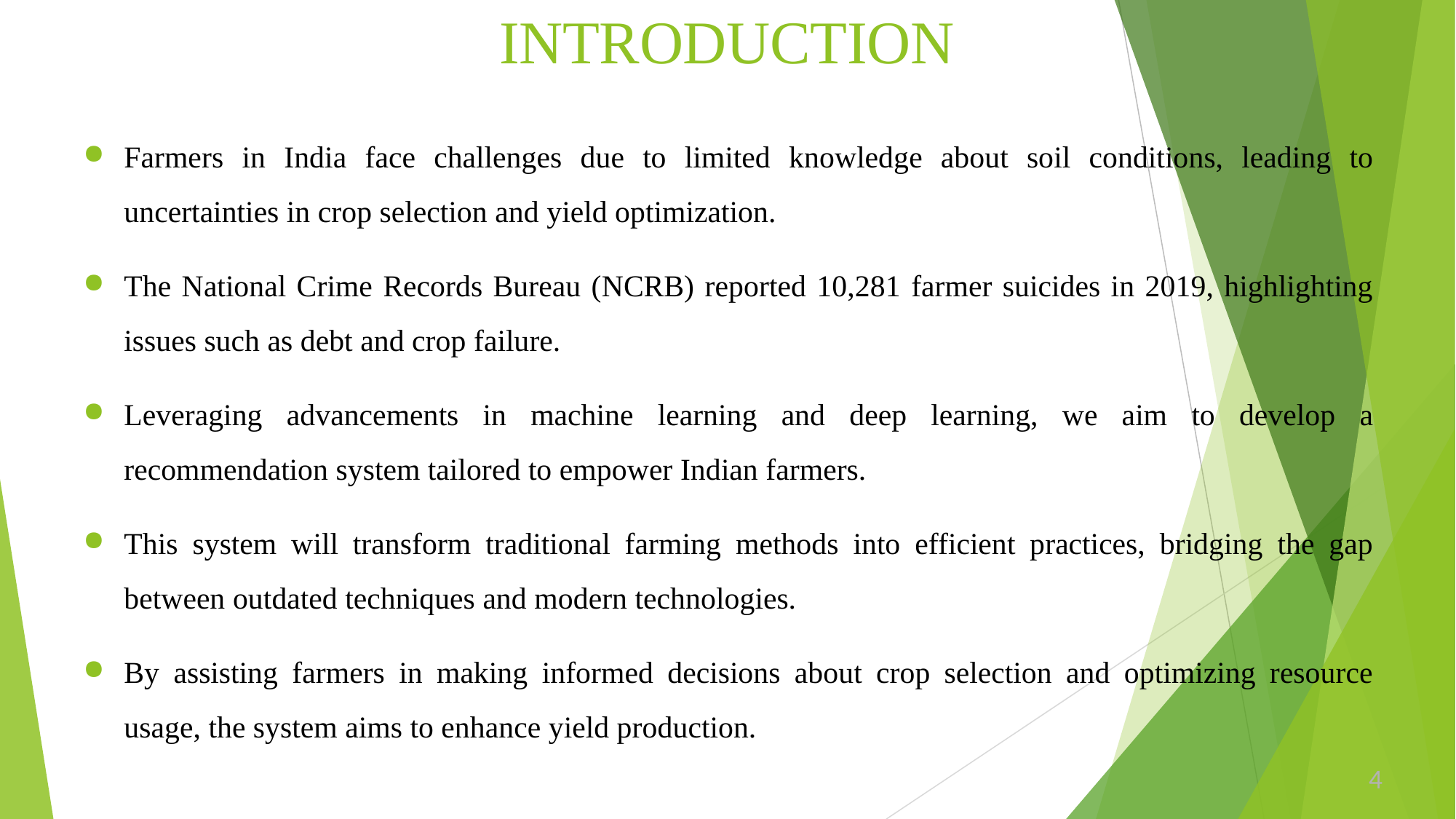

# INTRODUCTION
Farmers in India face challenges due to limited knowledge about soil conditions, leading to uncertainties in crop selection and yield optimization.
The National Crime Records Bureau (NCRB) reported 10,281 farmer suicides in 2019, highlighting issues such as debt and crop failure.
Leveraging advancements in machine learning and deep learning, we aim to develop a recommendation system tailored to empower Indian farmers.
This system will transform traditional farming methods into efficient practices, bridging the gap between outdated techniques and modern technologies.
By assisting farmers in making informed decisions about crop selection and optimizing resource usage, the system aims to enhance yield production.

4